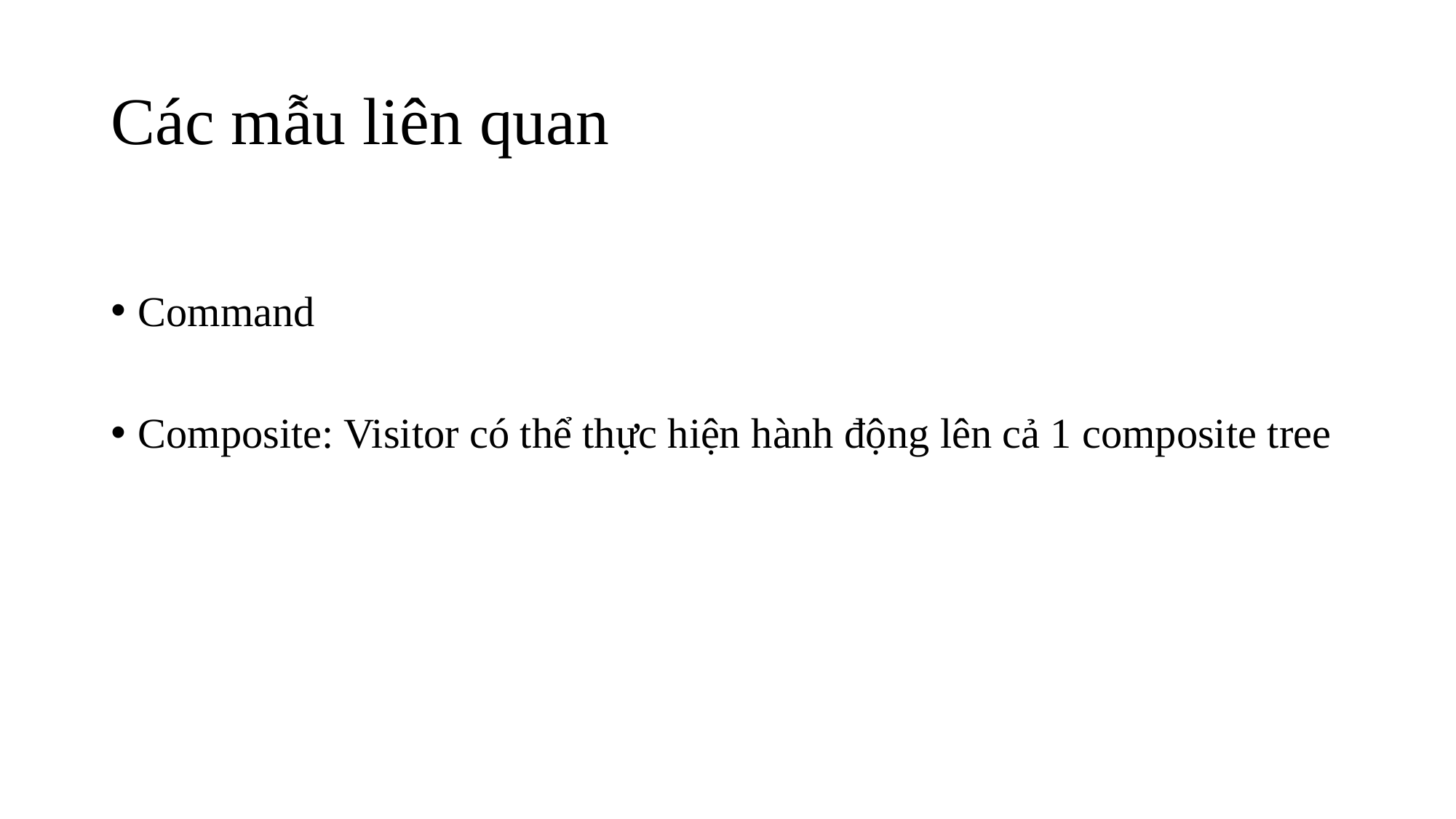

# Các mẫu liên quan

Command

Composite: Visitor có thể thực hiện hành động lên cả 1 composite tree